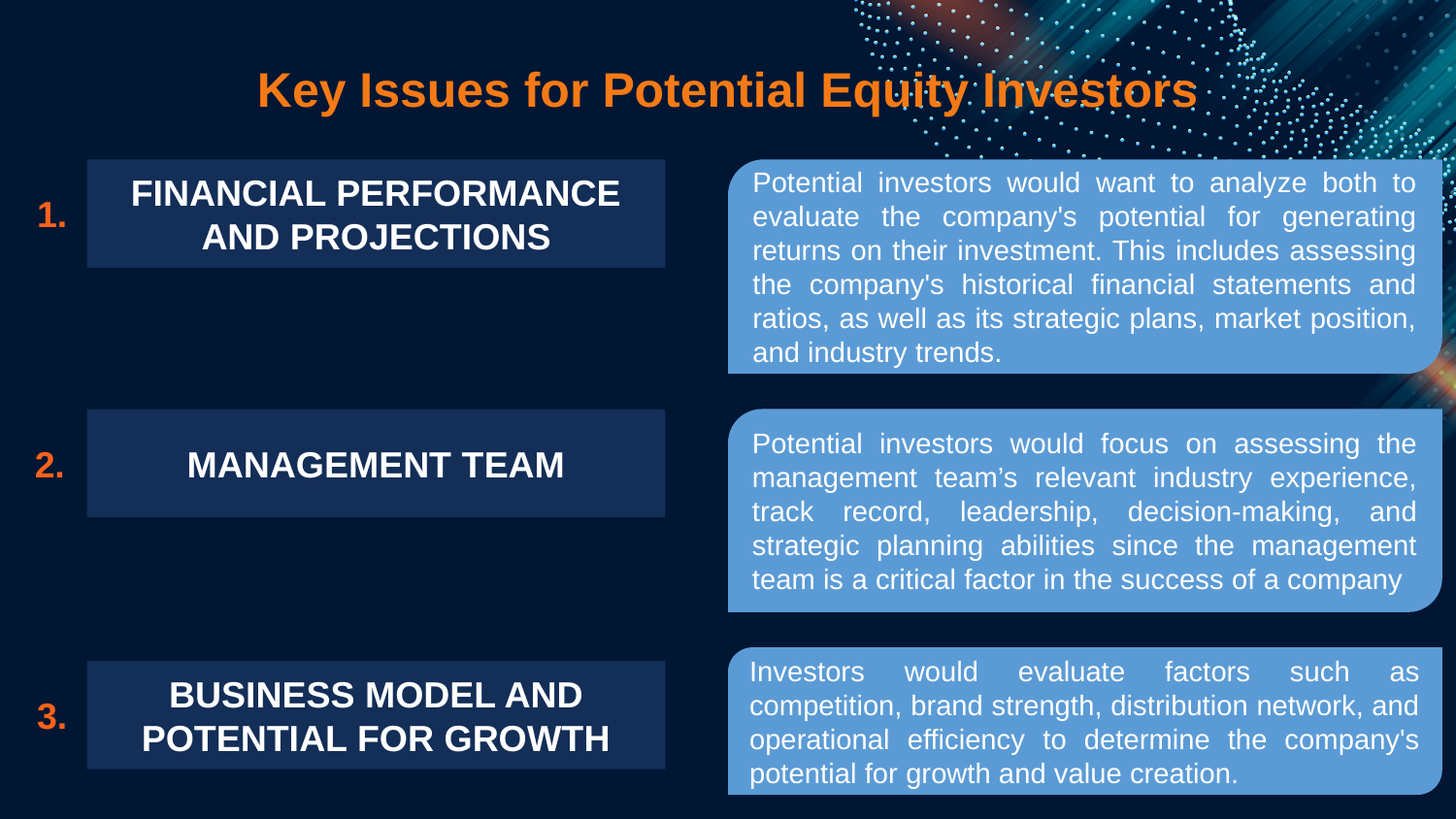

Key Issues for Potential Equity Investors
# FINANCIAL PERFORMANCE AND PROJECTIONS
Potential investors would want to analyze both to evaluate the company's potential for generating returns on their investment. This includes assessing the company's historical financial statements and ratios, as well as its strategic plans, market position, and industry trends.
1.
MANAGEMENT TEAM
Potential investors would focus on assessing the management team’s relevant industry experience, track record, leadership, decision-making, and strategic planning abilities since the management team is a critical factor in the success of a company
2.
Investors would evaluate factors such as competition, brand strength, distribution network, and operational efficiency to determine the company's potential for growth and value creation.
BUSINESS MODEL AND POTENTIAL FOR GROWTH
3.